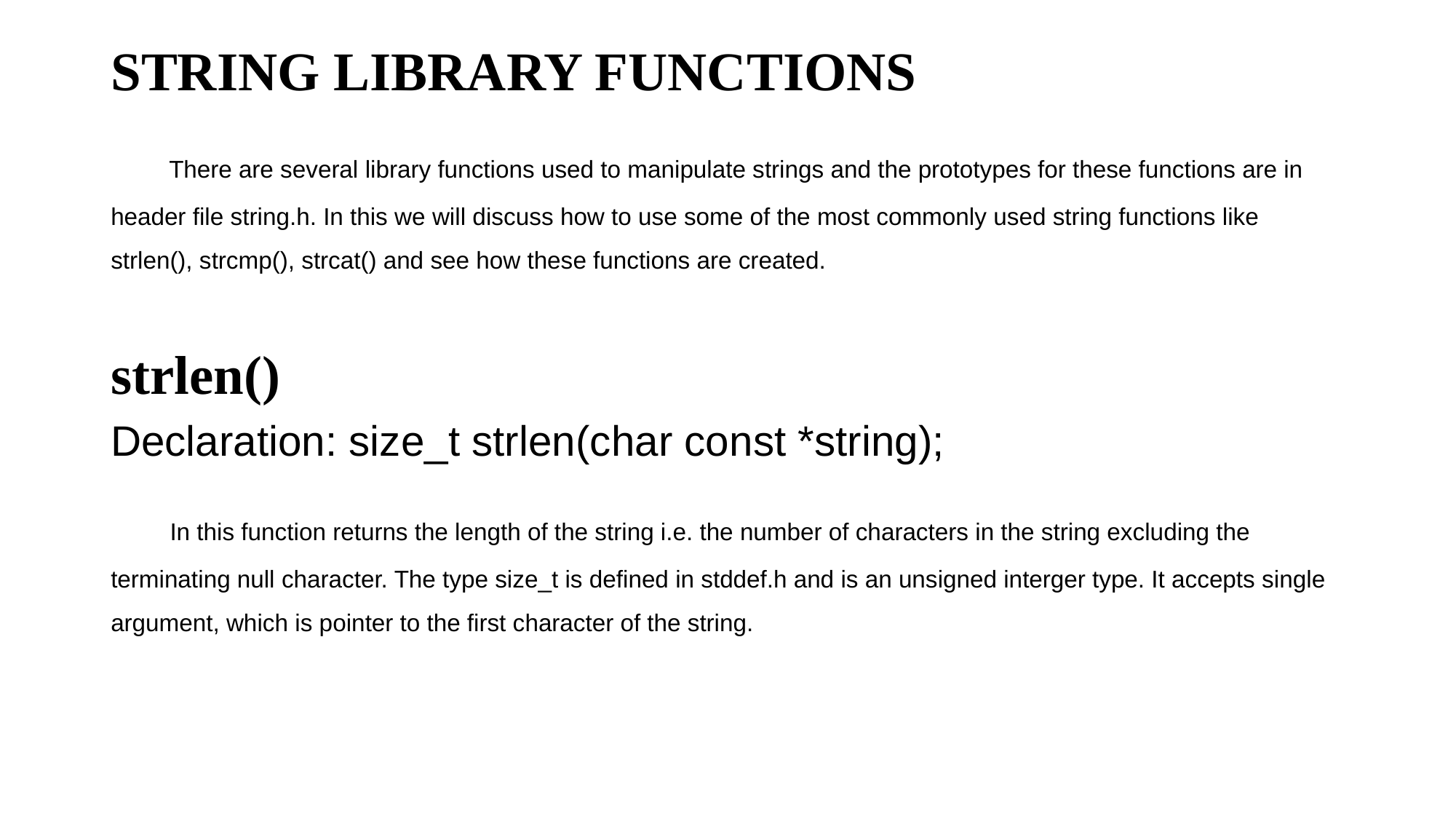

STRING LIBRARY FUNCTIONS
     There are several library functions used to manipulate strings and the prototypes for these functions are in header file string.h. In this we will discuss how to use some of the most commonly used string functions like strlen(), strcmp(), strcat() and see how these functions are created.

strlen()
Declaration: size_t strlen(char const *string);
     In this function returns the length of the string i.e. the number of characters in the string excluding the terminating null character. The type size_t is defined in stddef.h and is an unsigned interger type. It accepts single argument, which is pointer to the first character of the string.